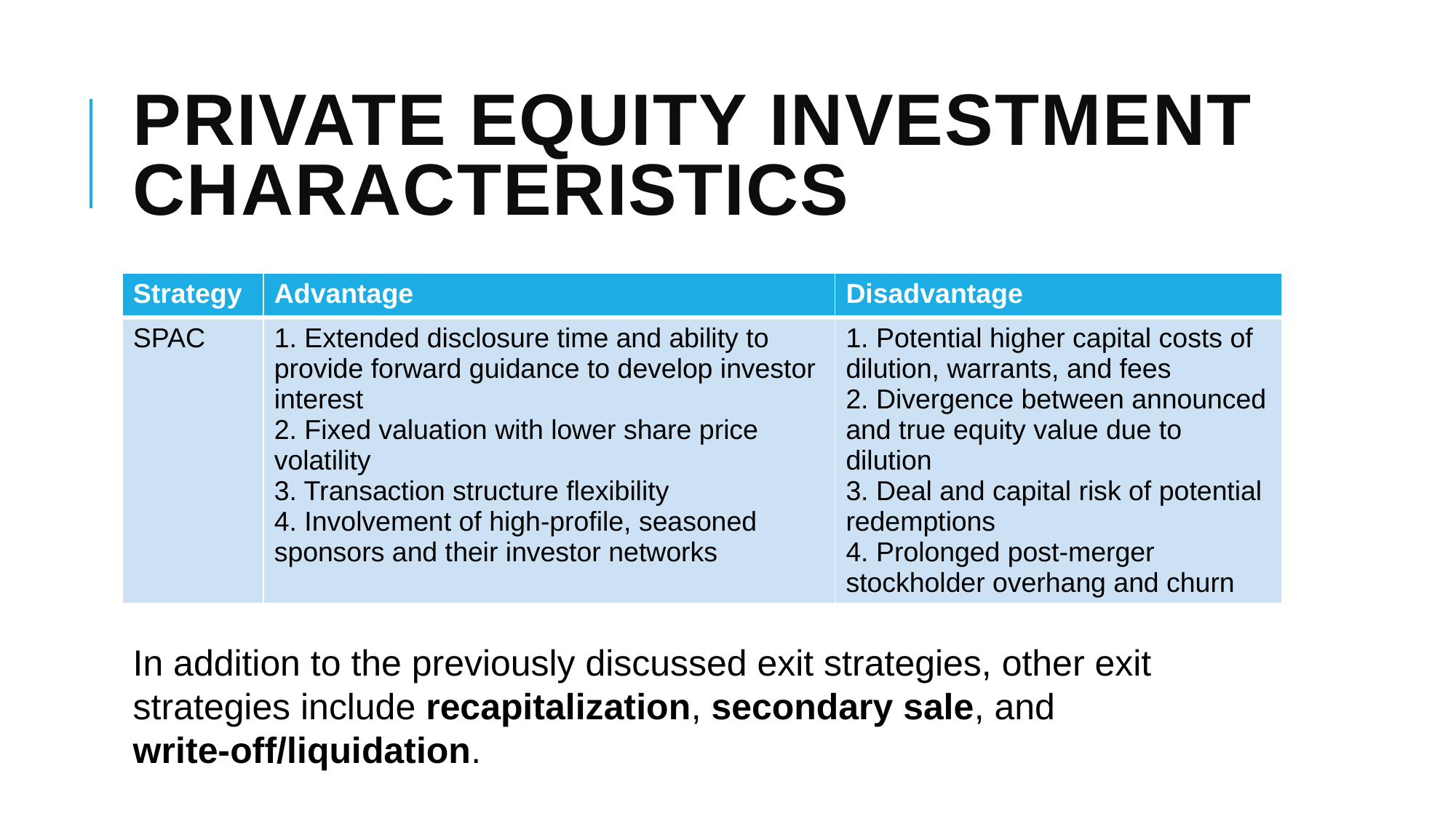

# PRIVATE EQUITY INVESTMENT CHARACTERISTICS
| Strategy | Advantage | Disadvantage |
| --- | --- | --- |
| SPAC | 1. Extended disclosure time and ability to provide forward guidance to develop investor interest 2. Fixed valuation with lower share price volatility 3. Transaction structure flexibility 4. Involvement of high-profile, seasoned sponsors and their investor networks | 1. Potential higher capital costs of dilution, warrants, and fees 2. Divergence between announced and true equity value due to dilution 3. Deal and capital risk of potential redemptions 4. Prolonged post-merger stockholder overhang and churn |
In addition to the previously discussed exit strategies, other exit strategies include recapitalization, secondary sale, and write-off/liquidation.